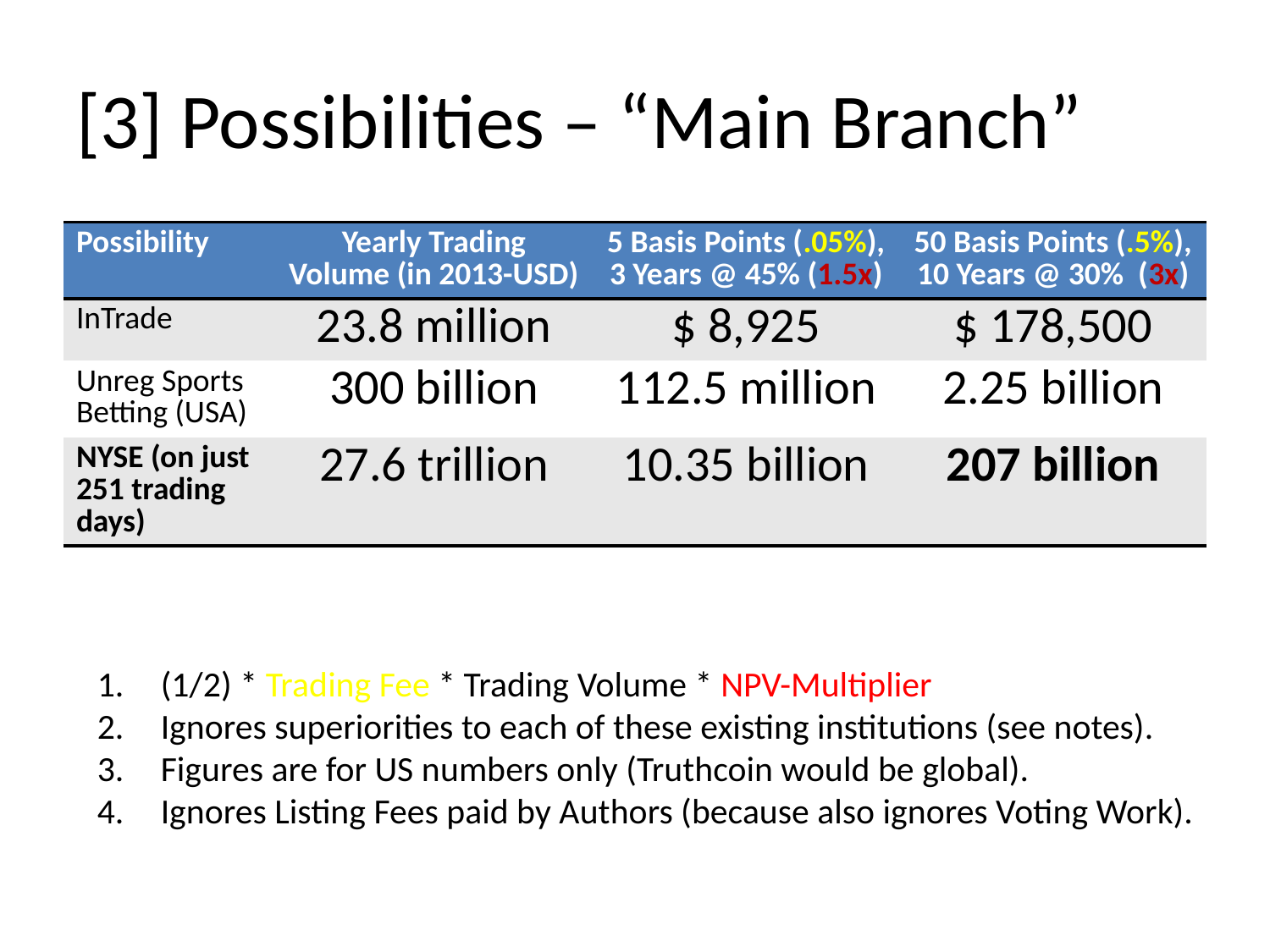

# [3] Possibilities – “Main Branch”
| Possibility | Yearly Trading Volume (in 2013-USD) | 5 Basis Points (.05%), 3 Years @ 45% (1.5x) | 50 Basis Points (.5%), 10 Years @ 30% (3x) |
| --- | --- | --- | --- |
| InTrade | 23.8 million | $ 8,925 | $ 178,500 |
| Unreg Sports Betting (USA) | 300 billion | 112.5 million | 2.25 billion |
| NYSE (on just 251 trading days) | 27.6 trillion | 10.35 billion | 207 billion |
(1/2) * Trading Fee * Trading Volume * NPV-Multiplier
Ignores superiorities to each of these existing institutions (see notes).
Figures are for US numbers only (Truthcoin would be global).
Ignores Listing Fees paid by Authors (because also ignores Voting Work).